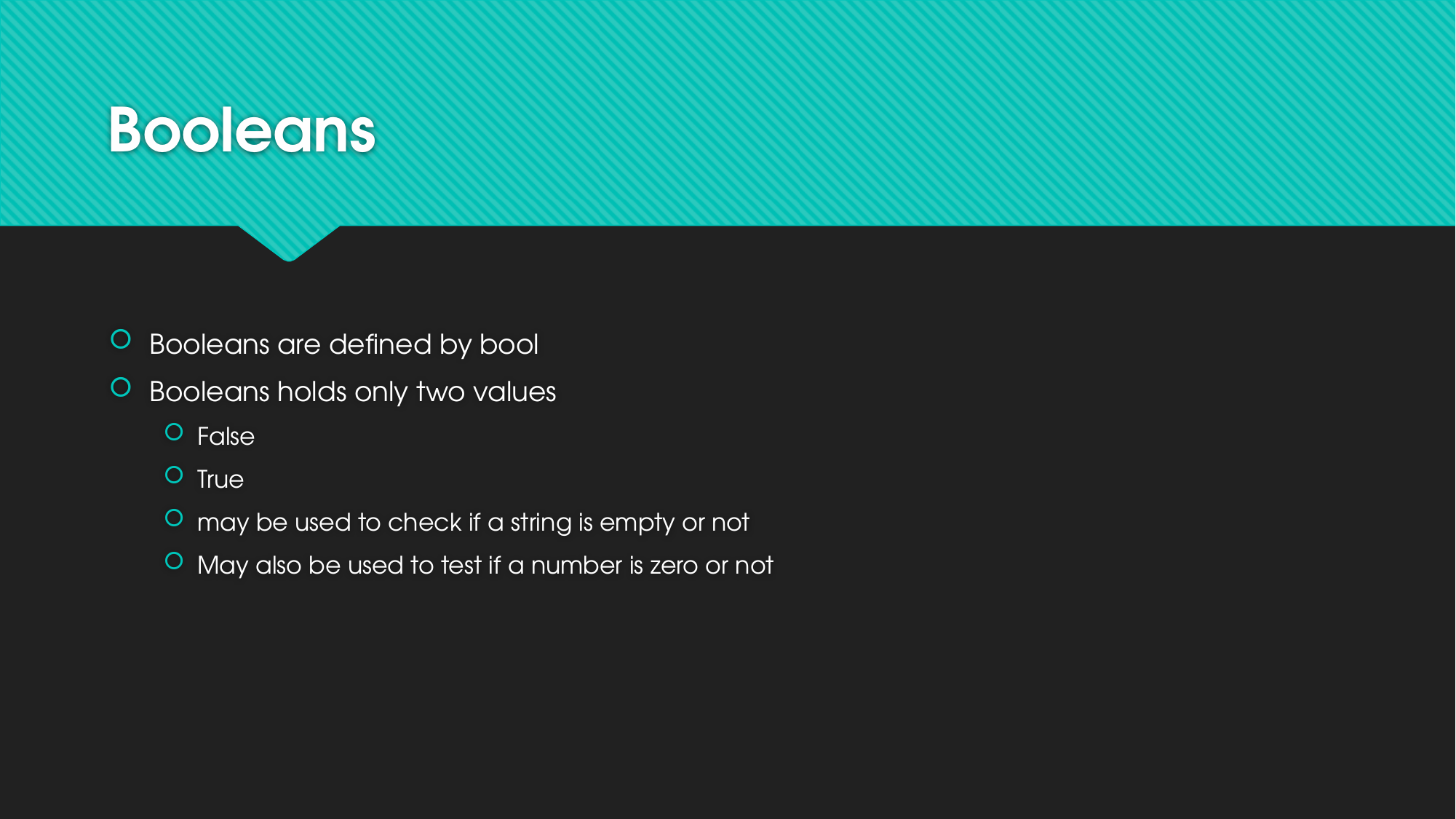

# Booleans
Booleans are defined by bool
Booleans holds only two values
False
True
may be used to check if a string is empty or not
May also be used to test if a number is zero or not